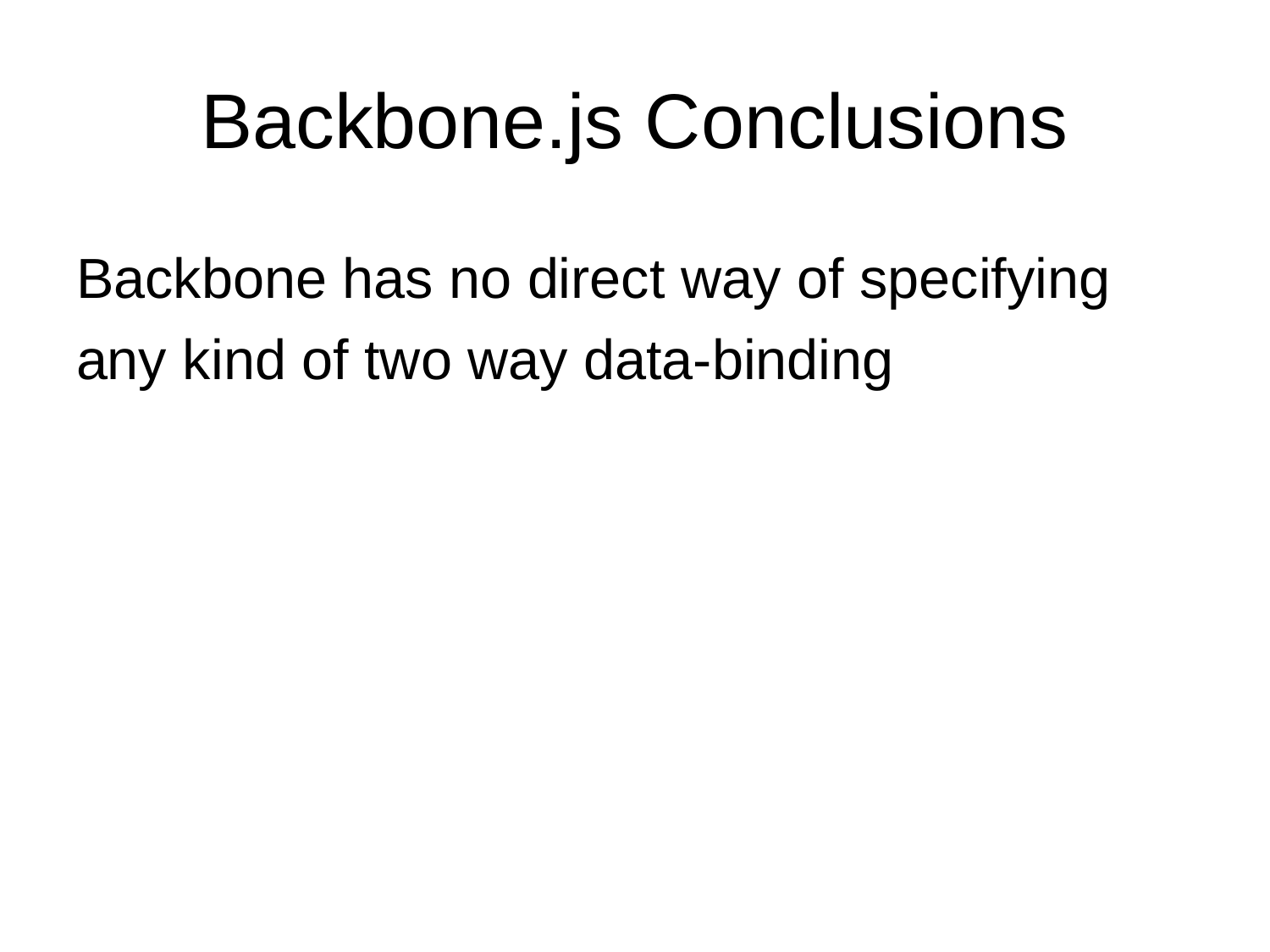

# Backbone.js Conclusions
Backbone has no direct way of specifying any kind of two way data-binding